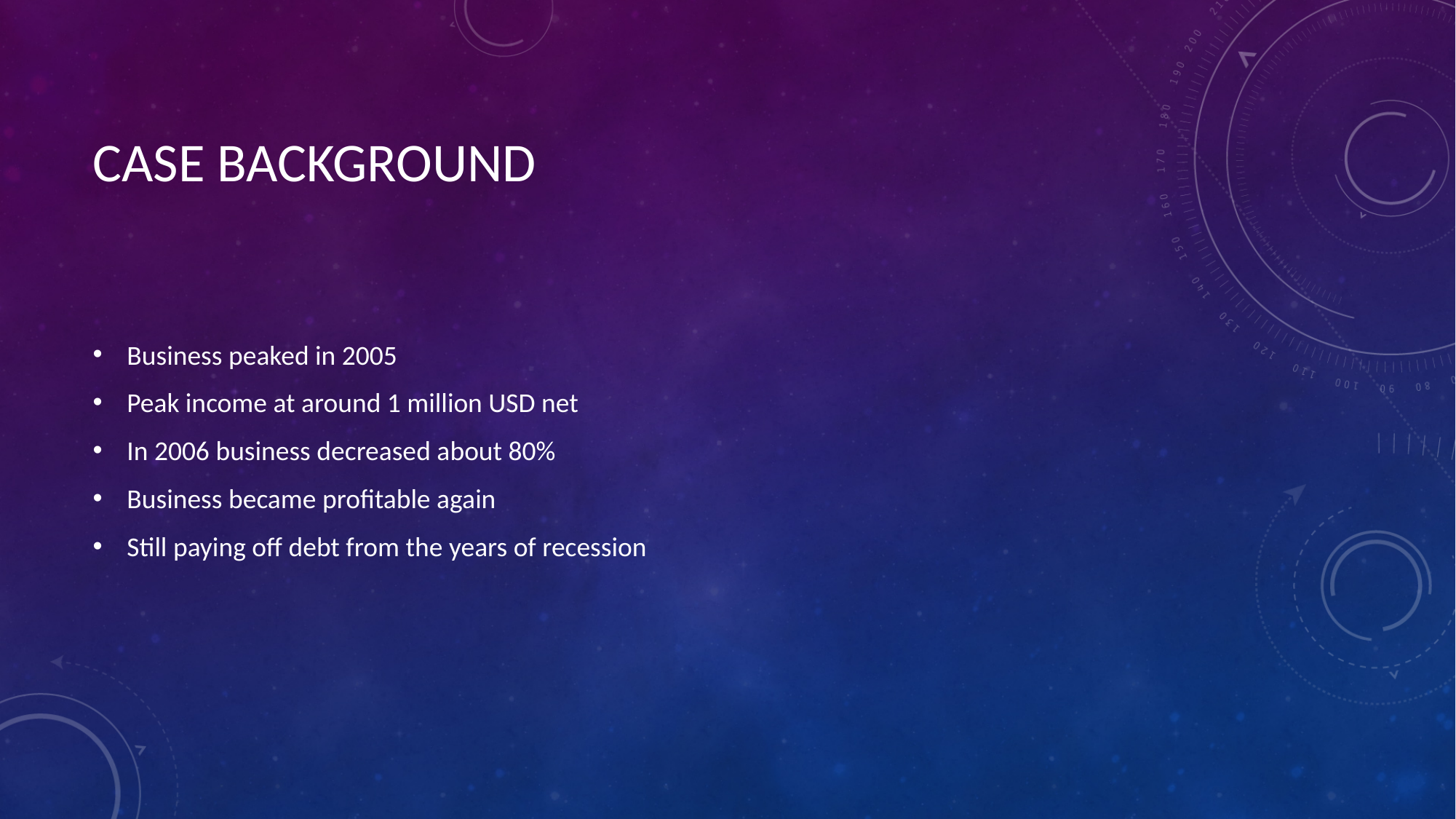

# Case background
Business peaked in 2005
Peak income at around 1 million USD net
In 2006 business decreased about 80%
Business became profitable again
Still paying off debt from the years of recession